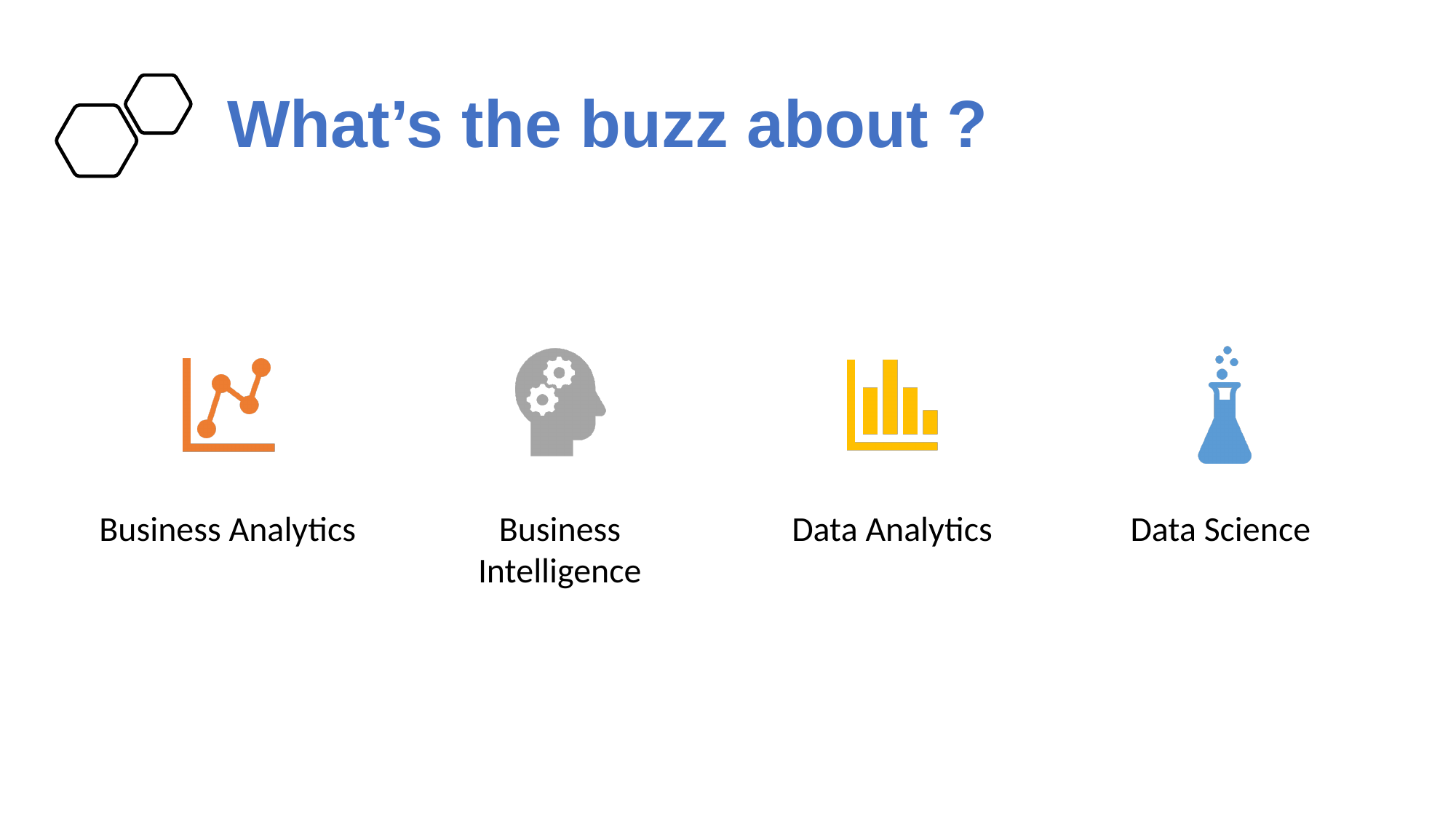

# What’s the buzz about ?

Business Analytics
Business Intelligence
Data Analytics
Data Science